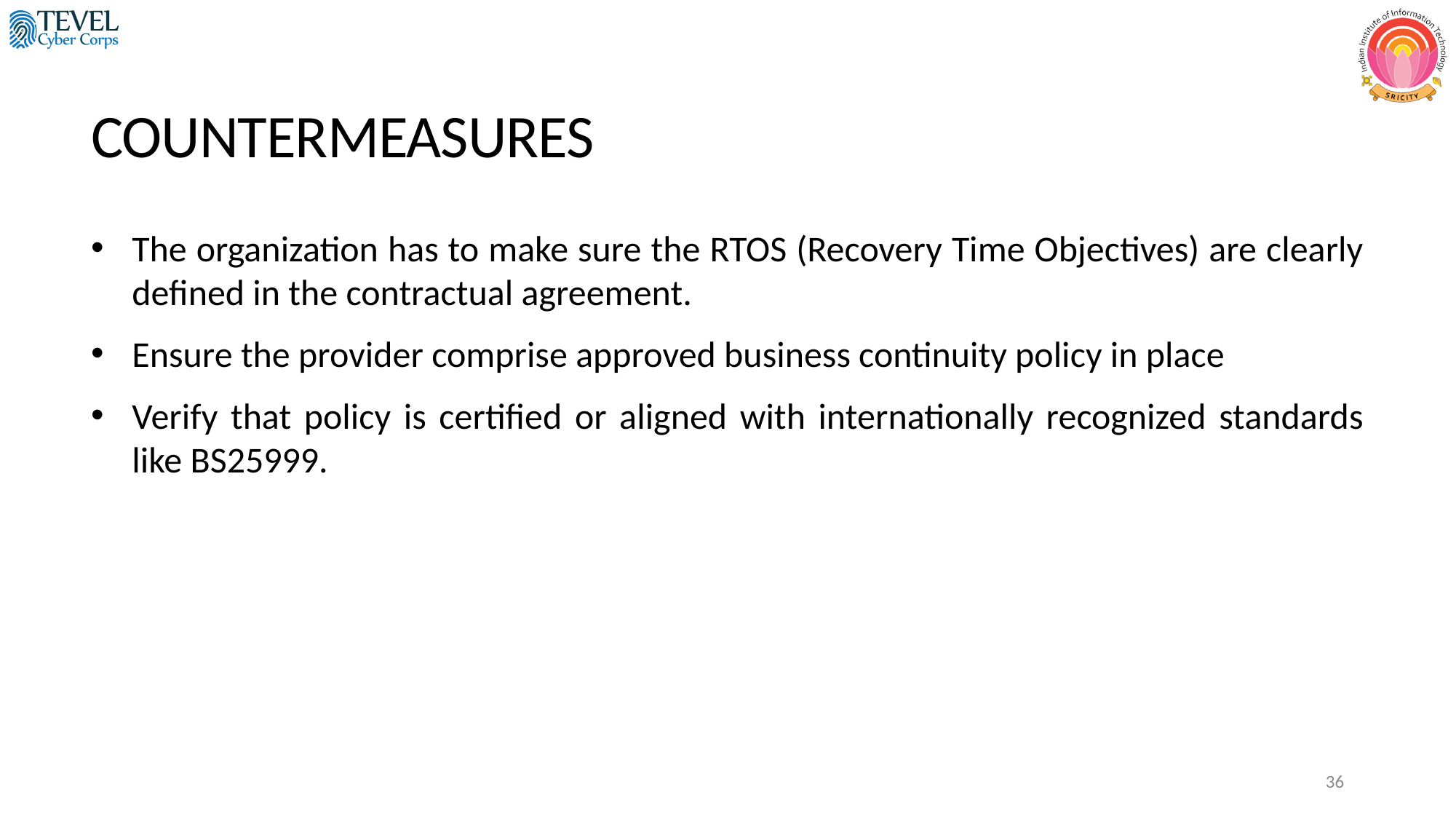

COUNTERMEASURES
The organization has to make sure the RTOS (Recovery Time Objectives) are clearly defined in the contractual agreement.
Ensure the provider comprise approved business continuity policy in place
Verify that policy is certified or aligned with internationally recognized standards like BS25999.
36